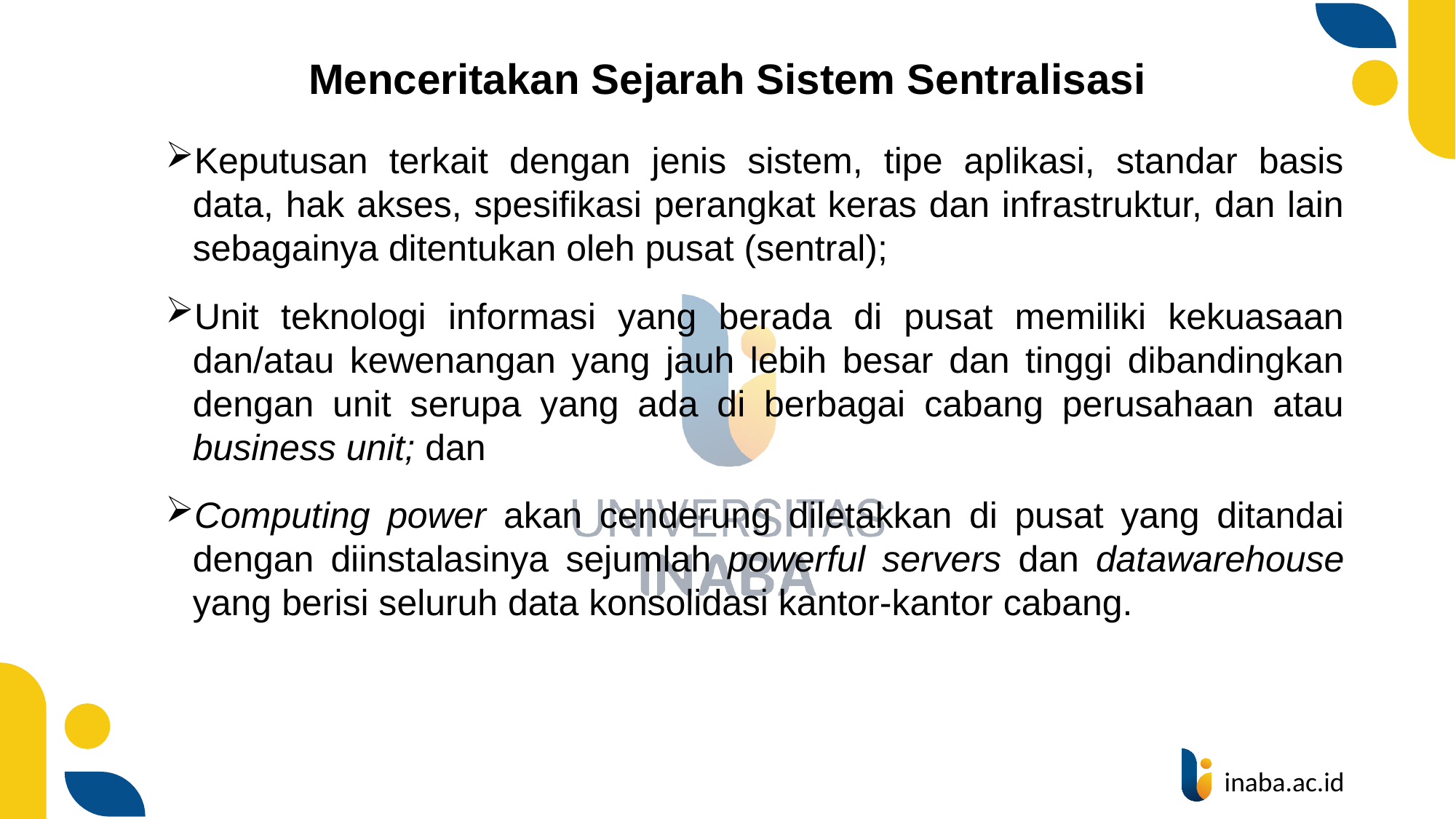

# Menceritakan Sejarah Sistem Sentralisasi
Keputusan terkait dengan jenis sistem, tipe aplikasi, standar basis data, hak akses, spesifikasi perangkat keras dan infrastruktur, dan lain sebagainya ditentukan oleh pusat (sentral);
Unit teknologi informasi yang berada di pusat memiliki kekuasaan dan/atau kewenangan yang jauh lebih besar dan tinggi dibandingkan dengan unit serupa yang ada di berbagai cabang perusahaan atau business unit; dan
Computing power akan cenderung diletakkan di pusat yang ditandai dengan diinstalasinya sejumlah powerful servers dan datawarehouse yang berisi seluruh data konsolidasi kantor-kantor cabang.